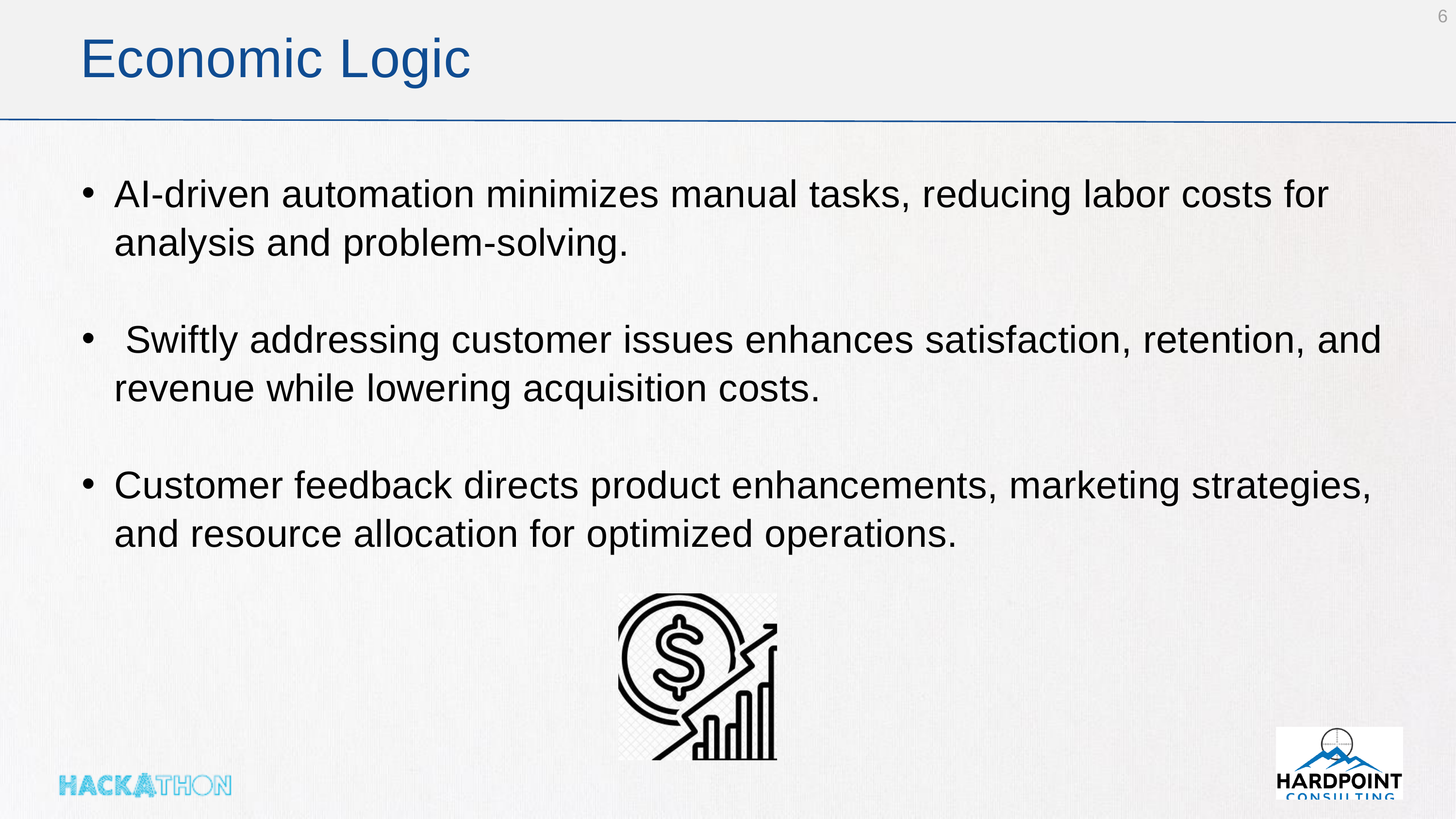

6
Economic Logic

AI-driven automation minimizes manual tasks, reducing labor costs for analysis and problem-solving.

 Swiftly addressing customer issues enhances satisfaction, retention, and revenue while lowering acquisition costs.

Customer feedback directs product enhancements, marketing strategies, and resource allocation for optimized operations.